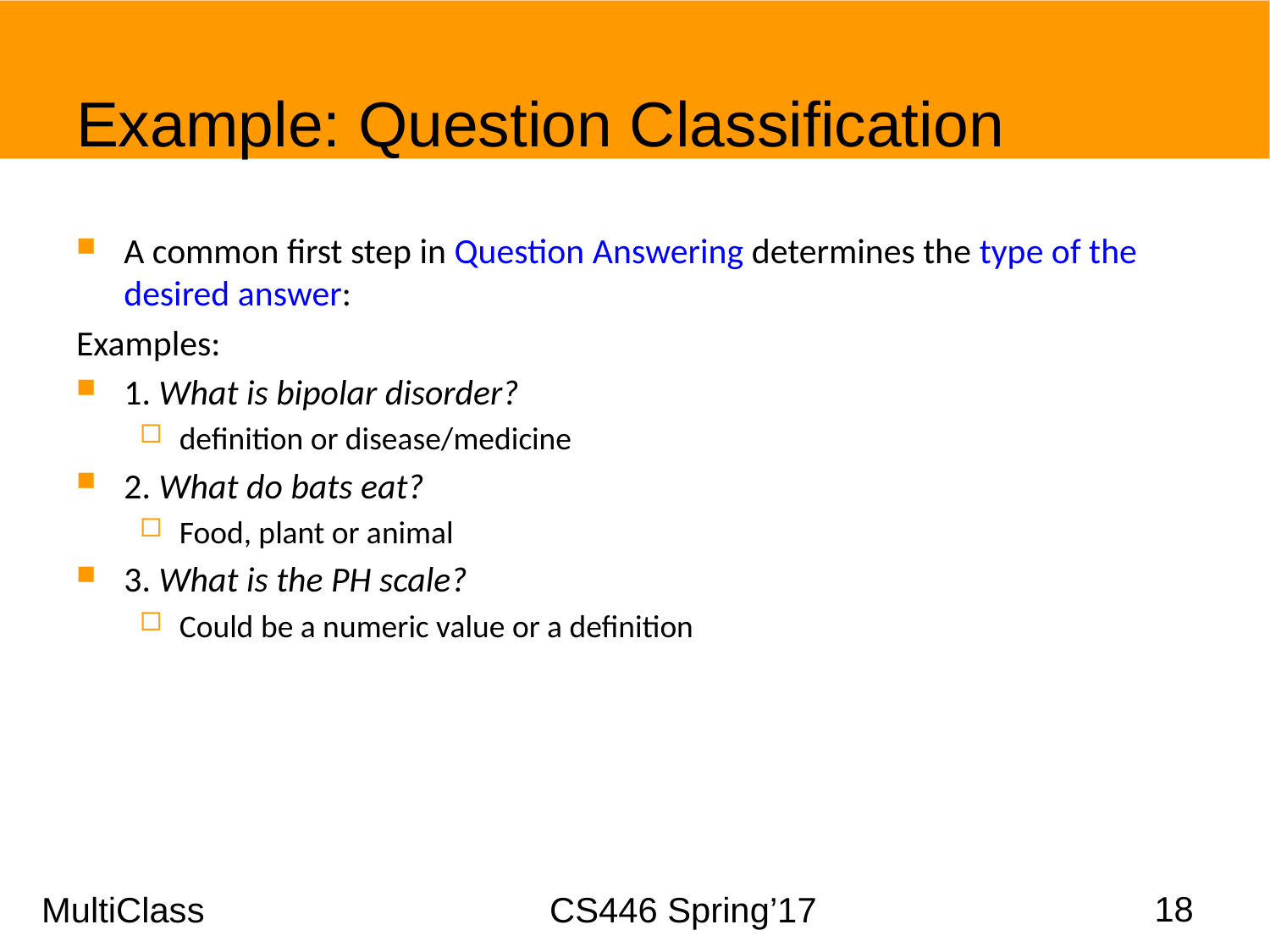

# Example: Question Classification
A common first step in Question Answering determines the type of the desired answer:
Examples:
1. What is bipolar disorder?
definition or disease/medicine
2. What do bats eat?
Food, plant or animal
3. What is the PH scale?
Could be a numeric value or a definition